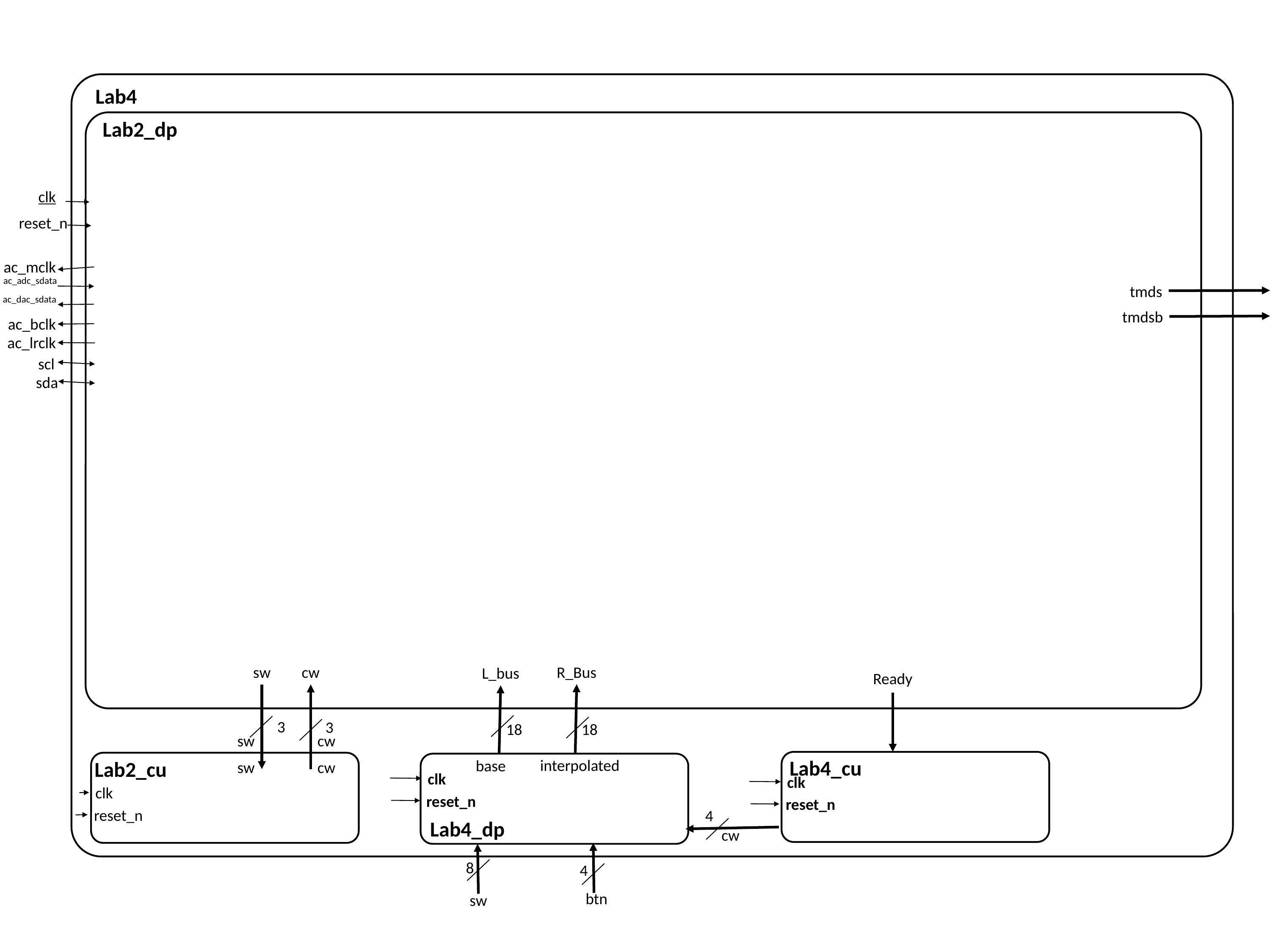

Lab4
Lab2_dp

clk
reset_n
ac_mclk
ac_adc_sdata
tmds
ac_dac_sdata
tmdsb
ac_bclk
ac_lrclk
scl
sda
sw
cw
R_Bus
L_bus
Ready
3
3
18
18
sw
cw
Lab4_cu

interpolated
base
Lab2_cu

sw
cw
clk
clk
clk
reset_n
reset_n
reset_n
4
Lab4_dp
cw
8
4
btn
sw